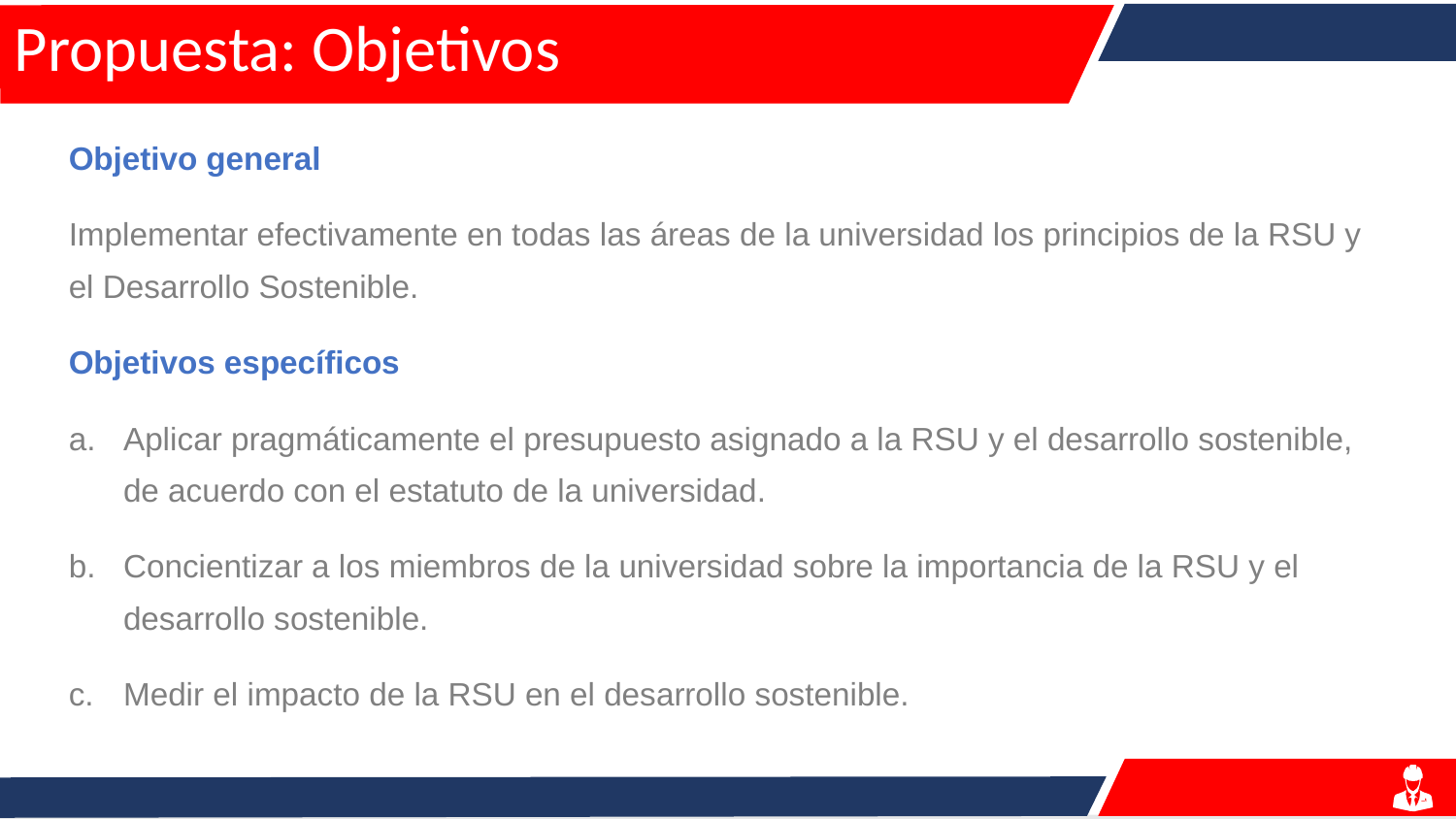

# Propuesta: Objetivos
Objetivo general
Implementar efectivamente en todas las áreas de la universidad los principios de la RSU y el Desarrollo Sostenible.
Objetivos específicos
Aplicar pragmáticamente el presupuesto asignado a la RSU y el desarrollo sostenible, de acuerdo con el estatuto de la universidad.
Concientizar a los miembros de la universidad sobre la importancia de la RSU y el desarrollo sostenible.
Medir el impacto de la RSU en el desarrollo sostenible.